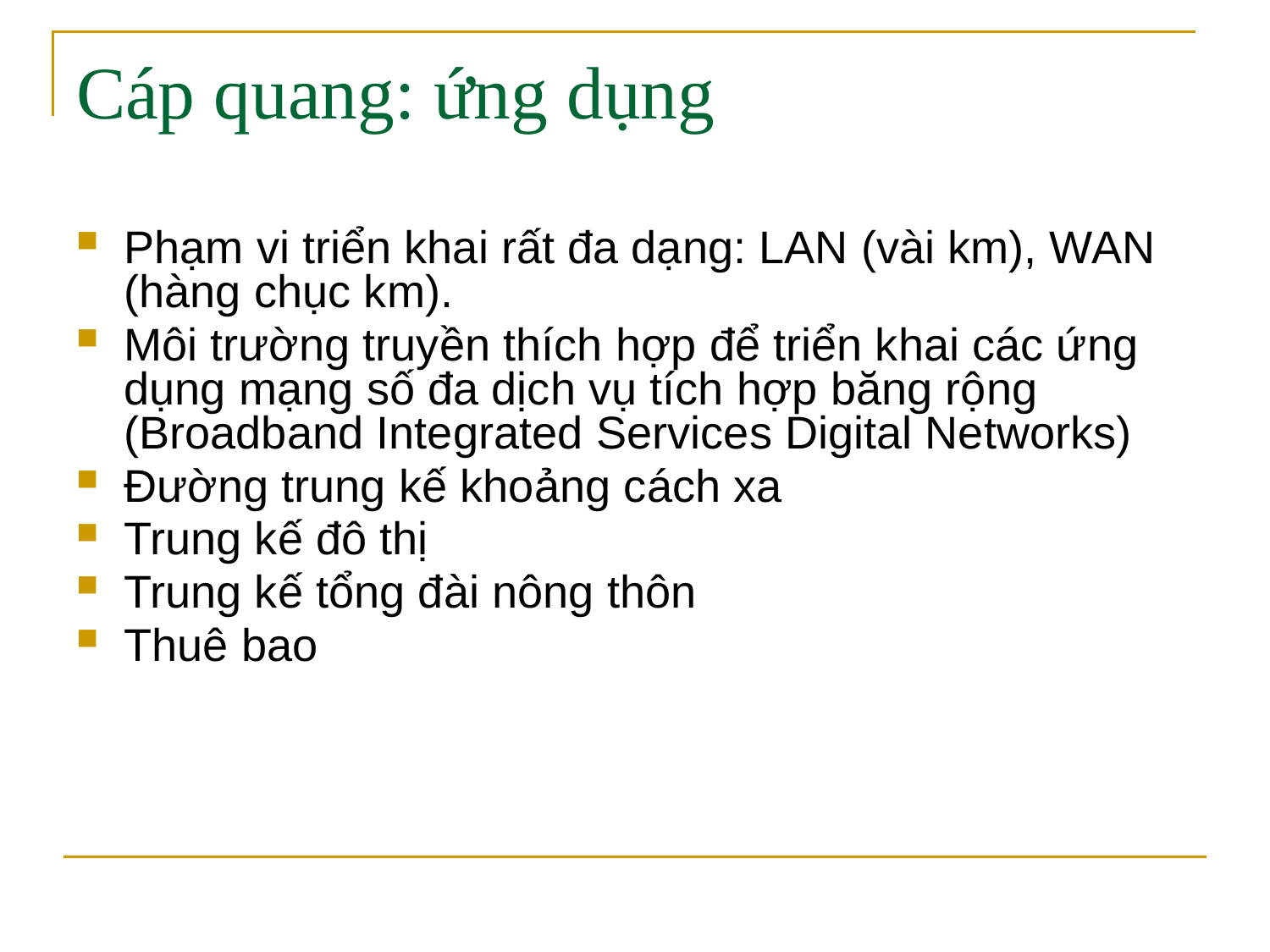

# Cáp quang: ứng dụng
Phạm vi triển khai rất đa dạng: LAN (vài km), WAN (hàng chục km).
Môi trường truyền thích hợp để triển khai các ứng dụng mạng số đa dịch vụ tích hợp băng rộng (Broadband Integrated Services Digital Networks)
Đường trung kế khoảng cách xa
Trung kế đô thị
Trung kế tổng đài nông thôn
Thuê bao